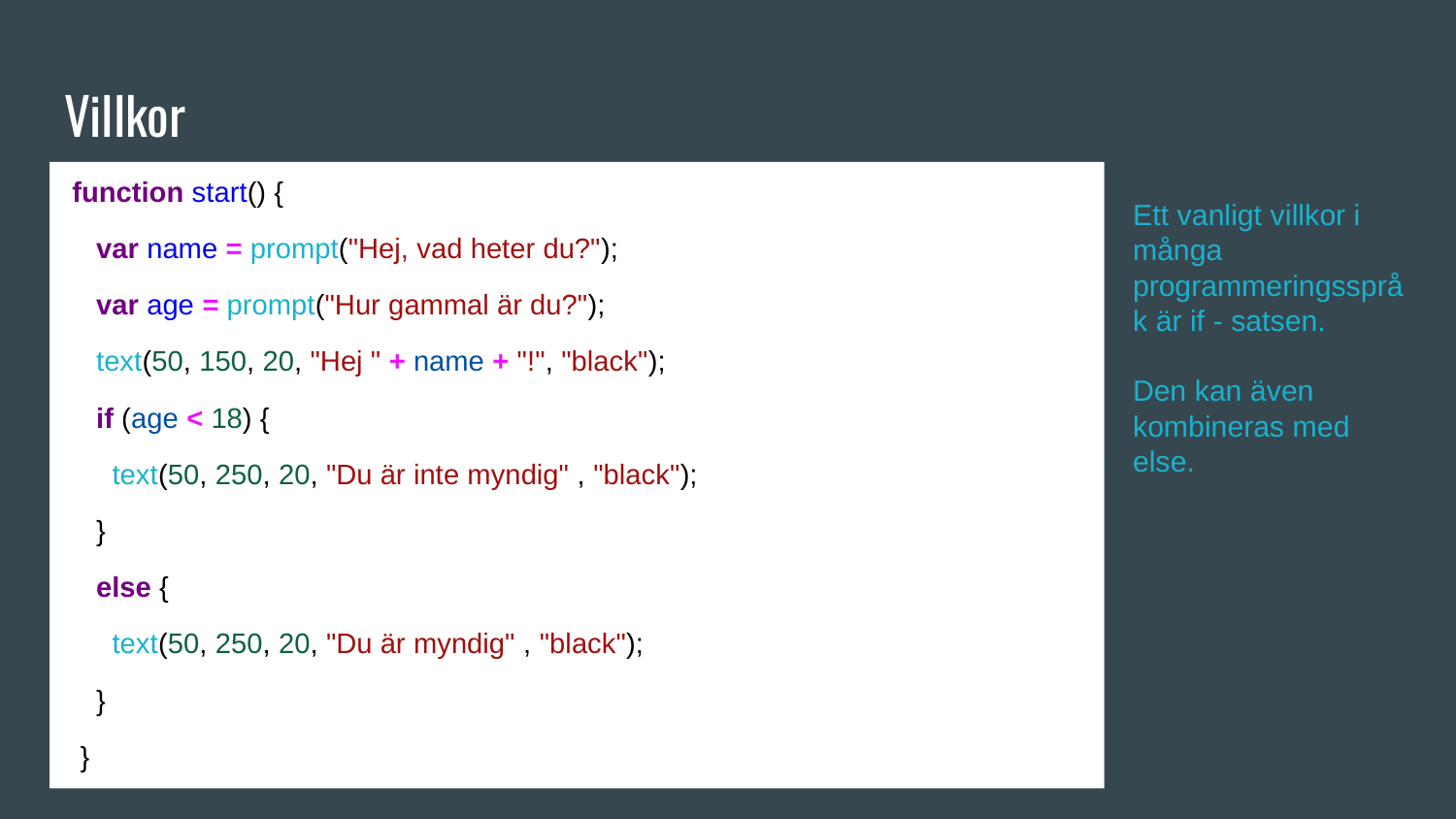

# Villkor
 function start() {
    var name = prompt("Hej, vad heter du?");
    var age = prompt("Hur gammal är du?");
    text(50, 150, 20, "Hej " + name + "!", "black");
    if (age < 18) {
      text(50, 250, 20, "Du är inte myndig" , "black");
    }
    else {
      text(50, 250, 20, "Du är myndig" , "black");
    }
  }

Ett vanligt villkor i många programmeringsspråk är if - satsen.

Den kan även kombineras med else.